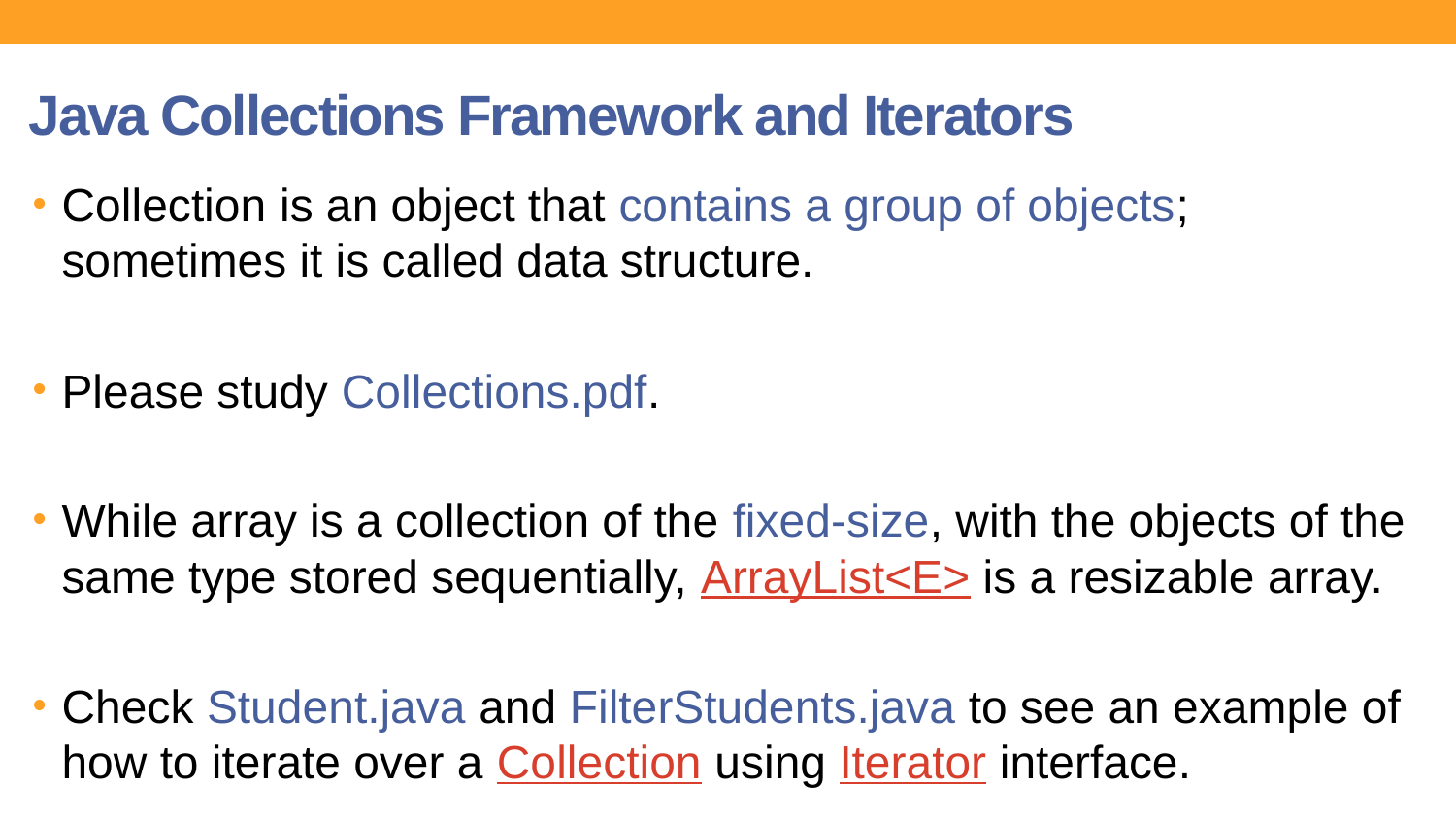

Java Collections Framework and Iterators
Collection is an object that contains a group of objects; sometimes it is called data structure.

Please study Collections.pdf.

While array is a collection of the fixed-size, with the objects of the same type stored sequentially, ArrayList<E> is a resizable array.

Check Student.java and FilterStudents.java to see an example of how to iterate over a Collection using Iterator interface.